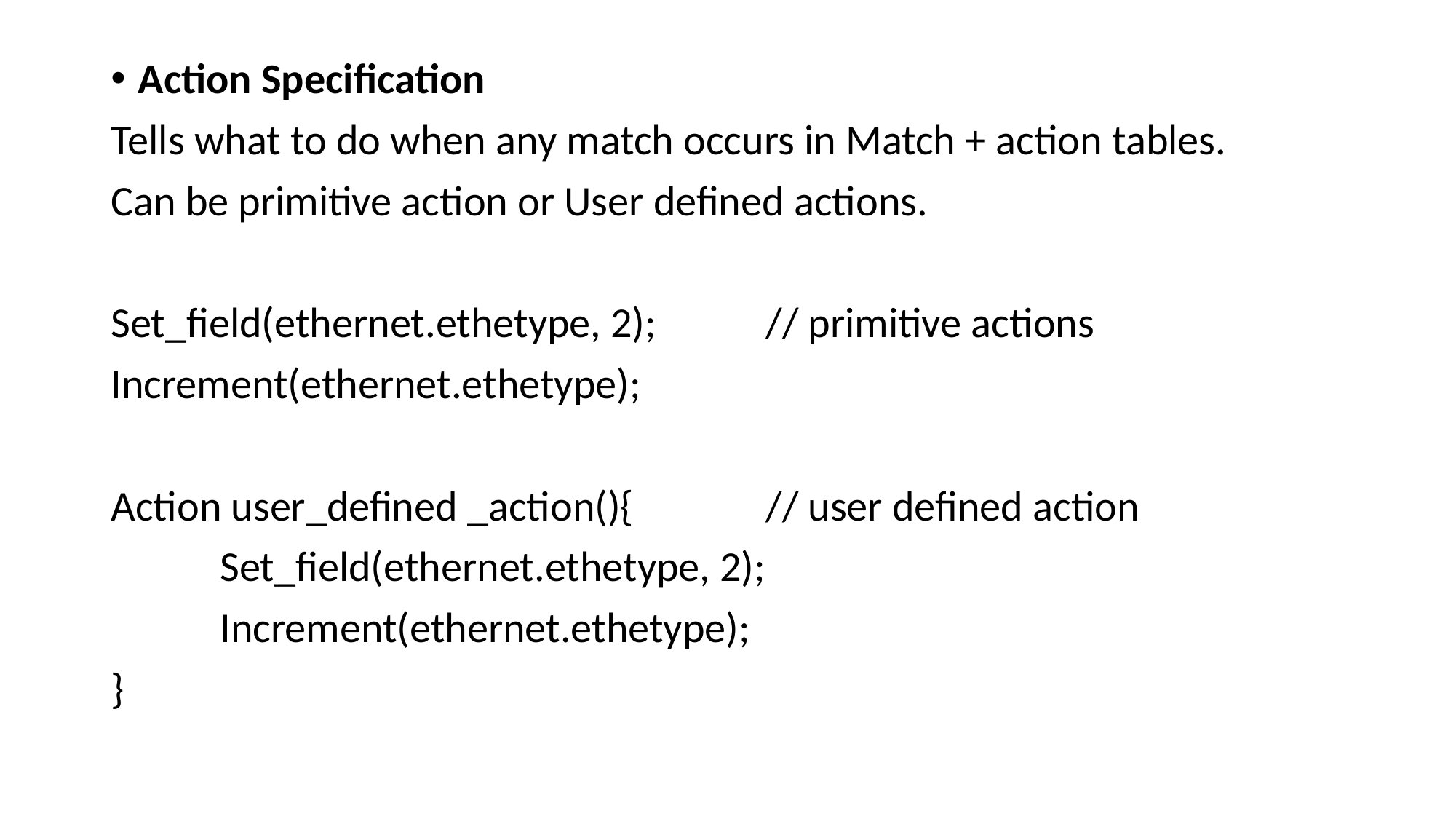

Action Specification
Tells what to do when any match occurs in Match + action tables.
Can be primitive action or User defined actions.

Set_field(ethernet.ethetype, 2);	// primitive actions
Increment(ethernet.ethetype);

Action user_defined _action(){		// user defined action
	Set_field(ethernet.ethetype, 2);
	Increment(ethernet.ethetype);
}